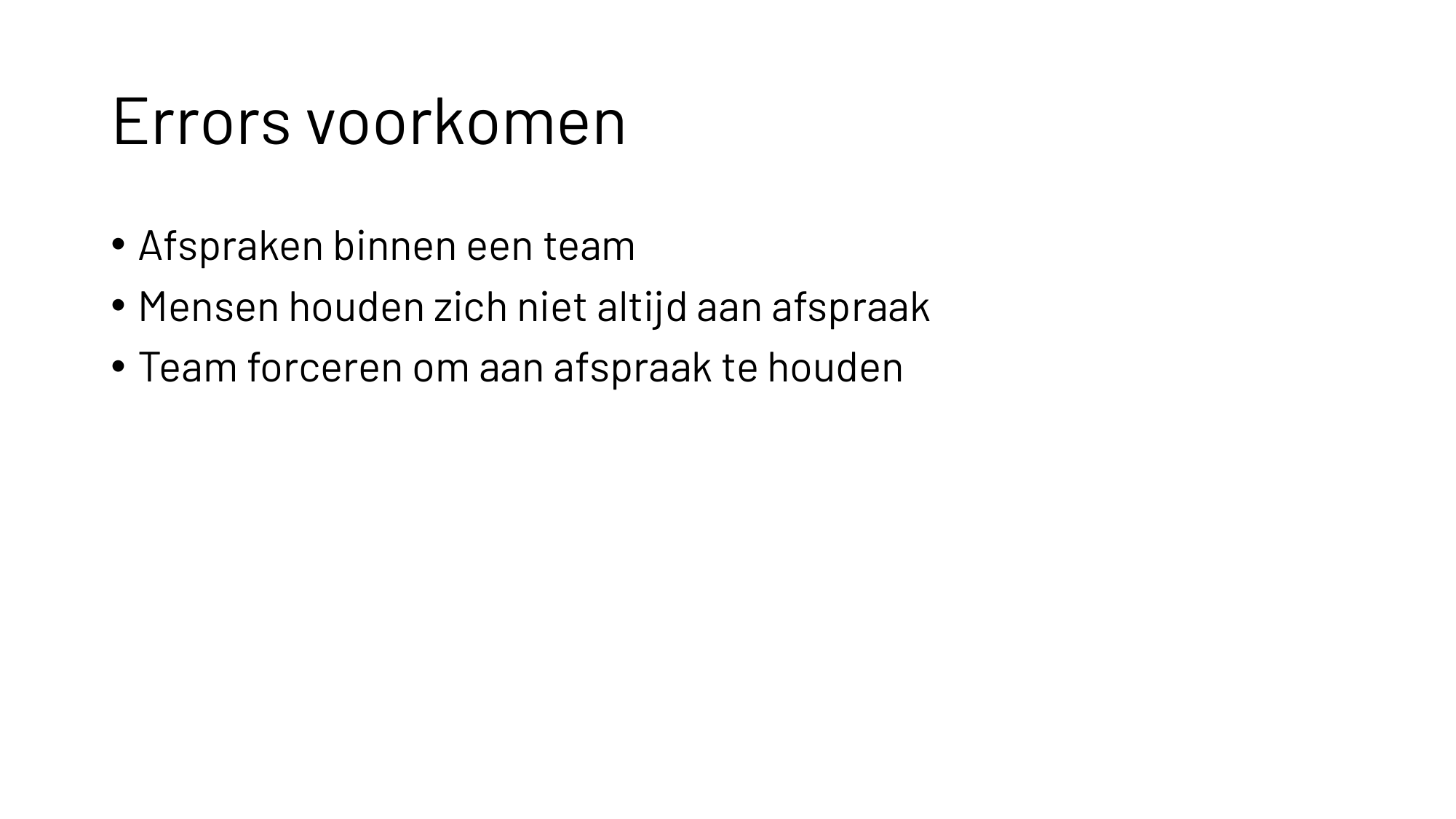

# Errors voorkomen
Afspraken binnen een team
Mensen houden zich niet altijd aan afspraak
Team forceren om aan afspraak te houden